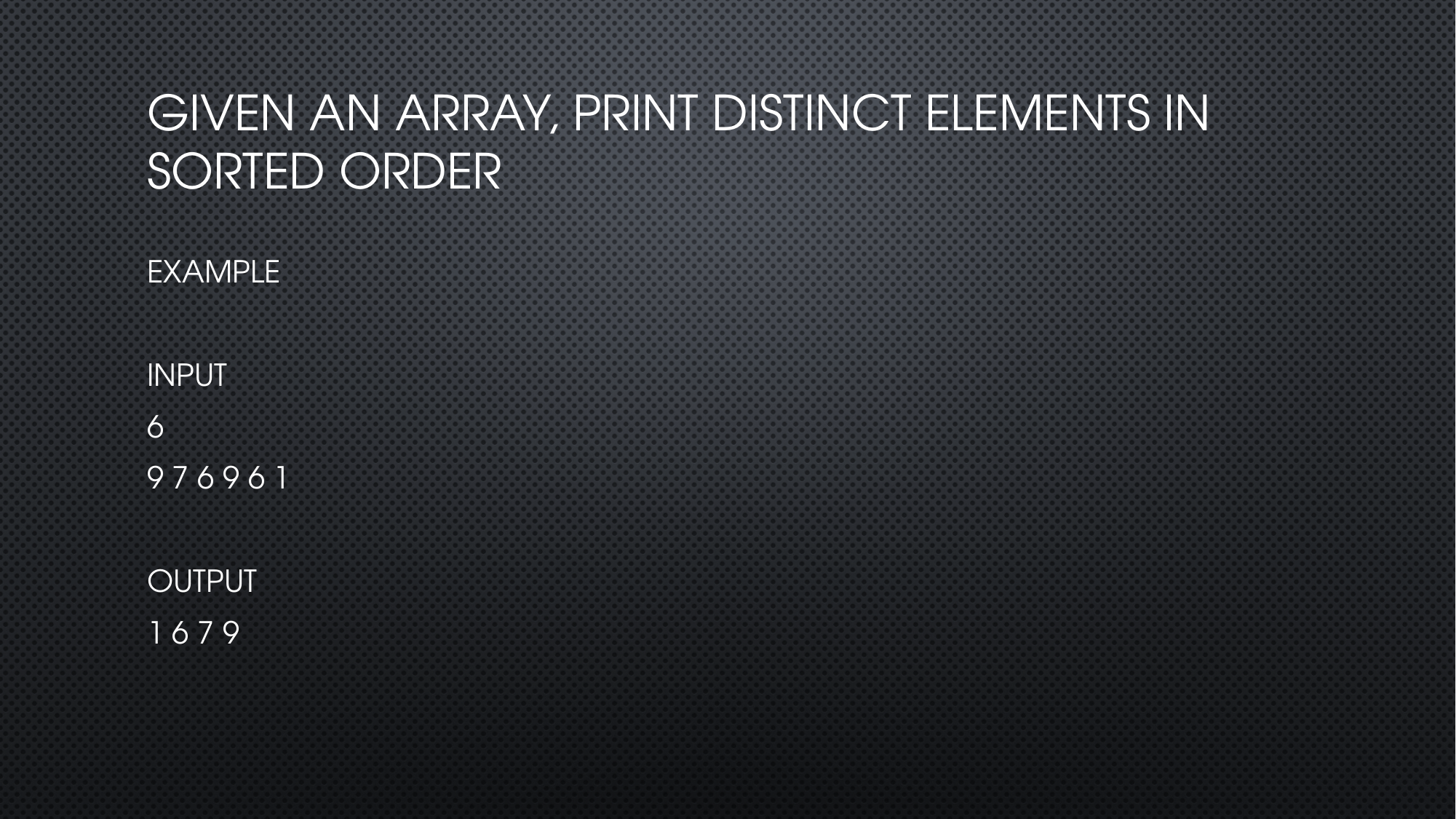

# Given an array, print distinct elements in sorted order
Example

Input
6
9 7 6 9 6 1

Output
1 6 7 9